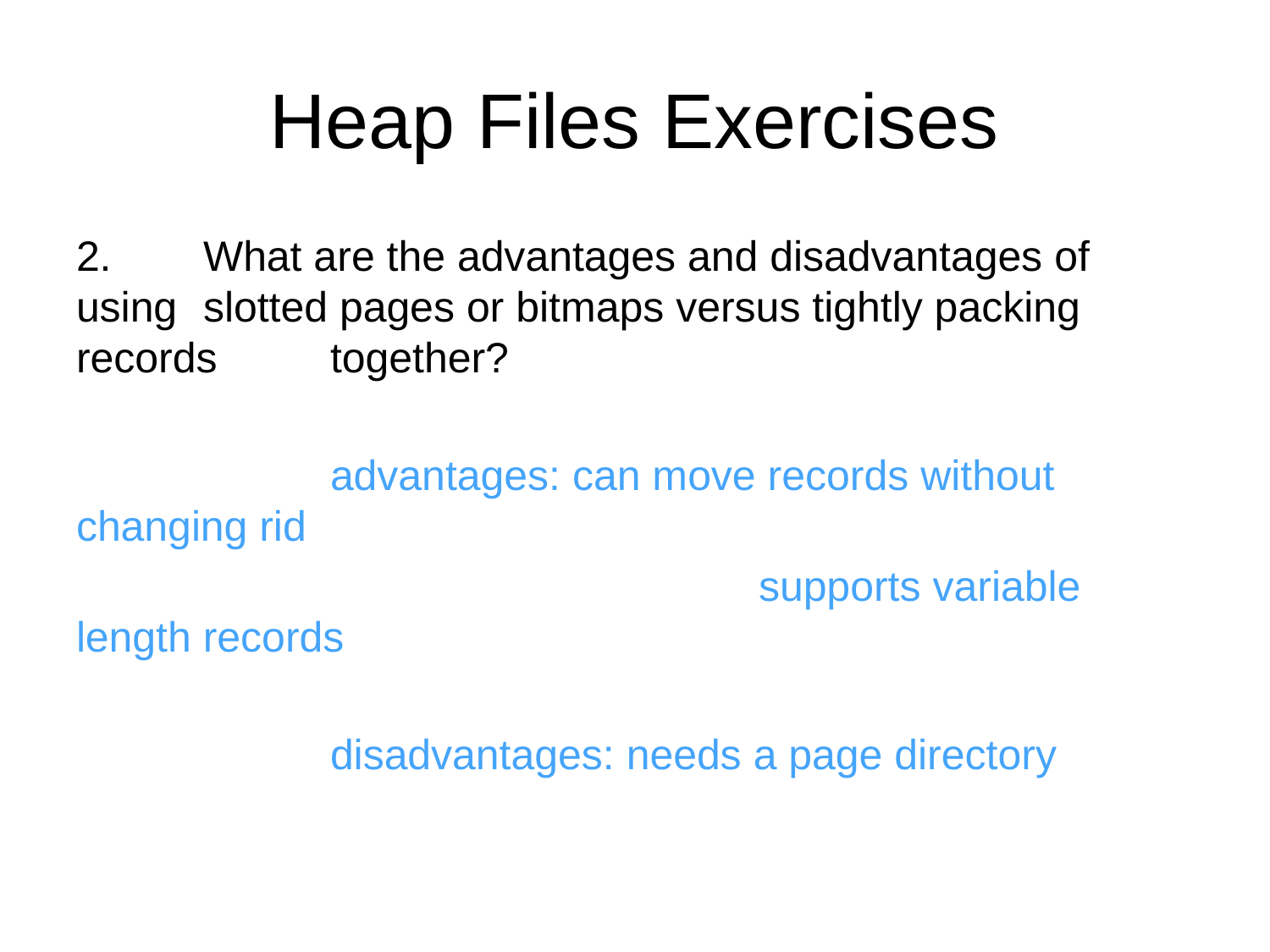

# Heap Files Exercises
2.	What are the advantages and disadvantages of using 	slotted pages or bitmaps versus tightly packing records 	together?

		advantages: can move records without changing rid
					    supports variable length records

		disadvantages: needs a page directory